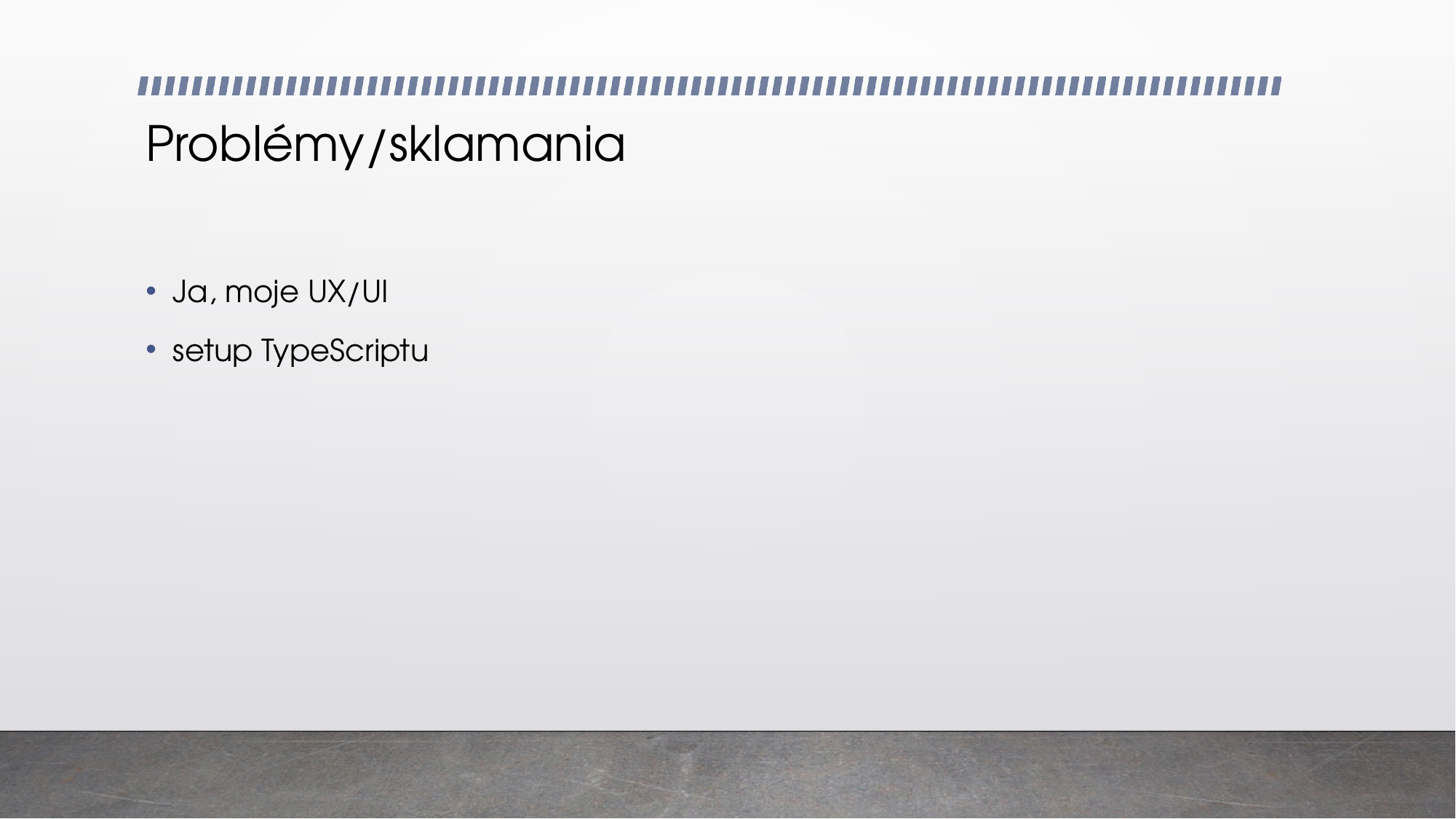

# Problémy/sklamania
Ja, moje UX/UI
setup TypeScriptu